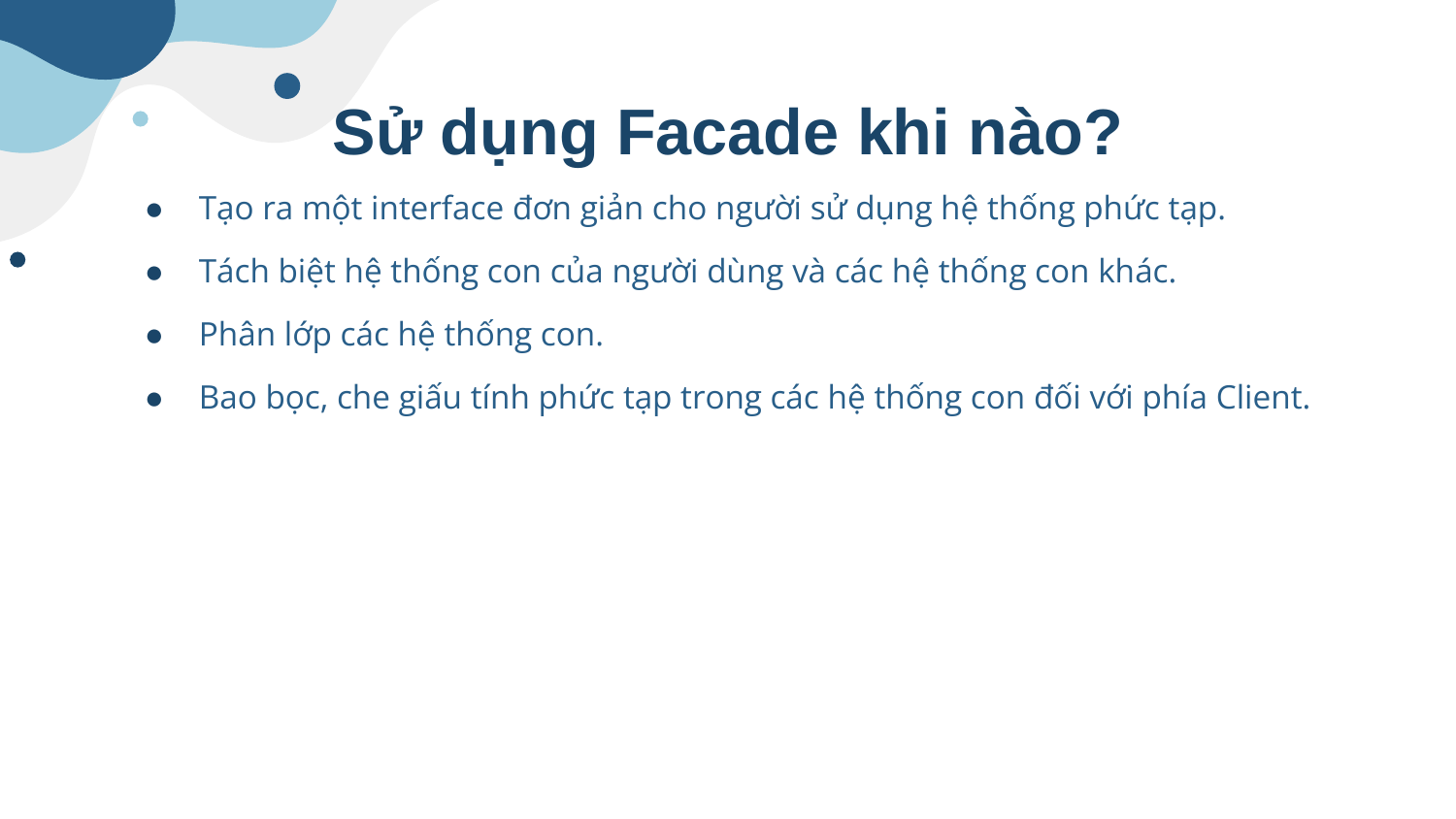

# Sử dụng Facade khi nào?
Tạo ra một interface đơn giản cho người sử dụng hệ thống phức tạp.
Tách biệt hệ thống con của người dùng và các hệ thống con khác.
Phân lớp các hệ thống con.
Bao bọc, che giấu tính phức tạp trong các hệ thống con đối với phía Client.